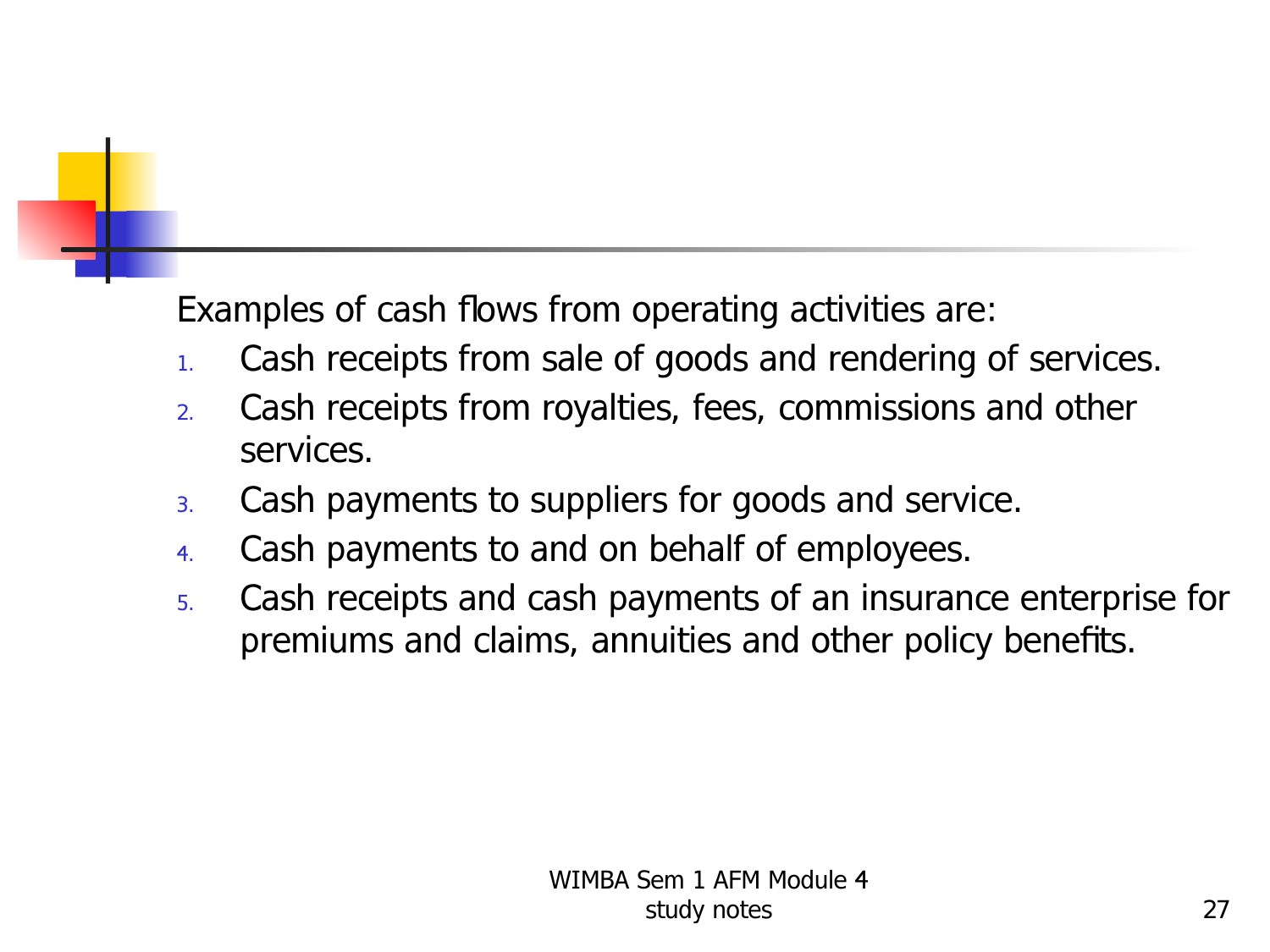

#
Examples of cash flows from operating activities are:
Cash receipts from sale of goods and rendering of services.
Cash receipts from royalties, fees, commissions and other services.
Cash payments to suppliers for goods and service.
Cash payments to and on behalf of employees.
Cash receipts and cash payments of an insurance enterprise for premiums and claims, annuities and other policy benefits.
WIMBA Sem 1 AFM Module 4 study notes
27